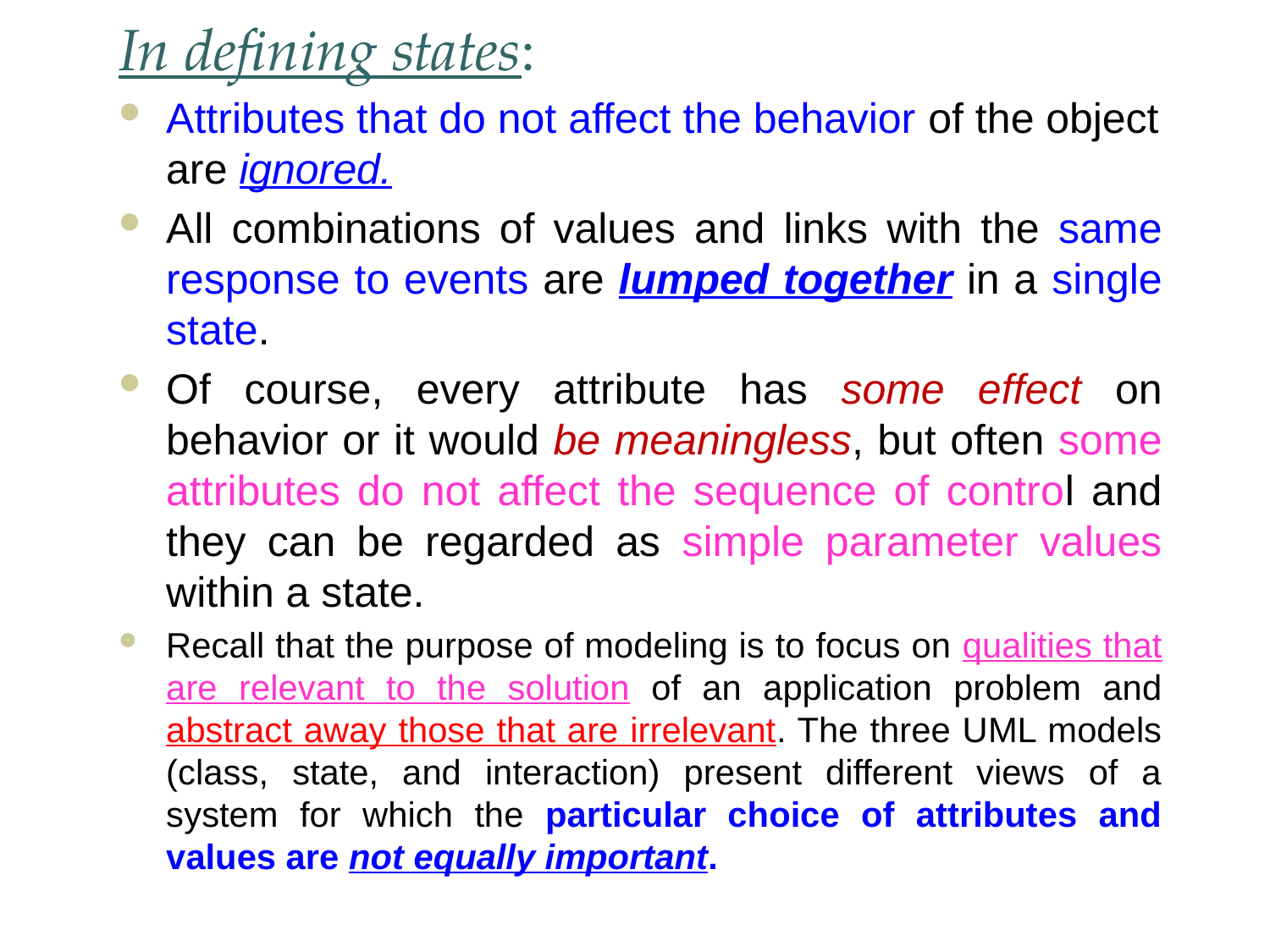

# In defining states:
Attributes that do not affect the behavior of the object are ignored.
All combinations of values and links with the same response to events are lumped together in a single state.
Of course, every attribute has some effect on behavior or it would be meaningless, but often some attributes do not affect the sequence of control and they can be regarded as simple parameter values within a state.
Recall that the purpose of modeling is to focus on qualities that are relevant to the solution of an application problem and abstract away those that are irrelevant. The three UML models (class, state, and interaction) present different views of a system for which the particular choice of attributes and values are not equally important.